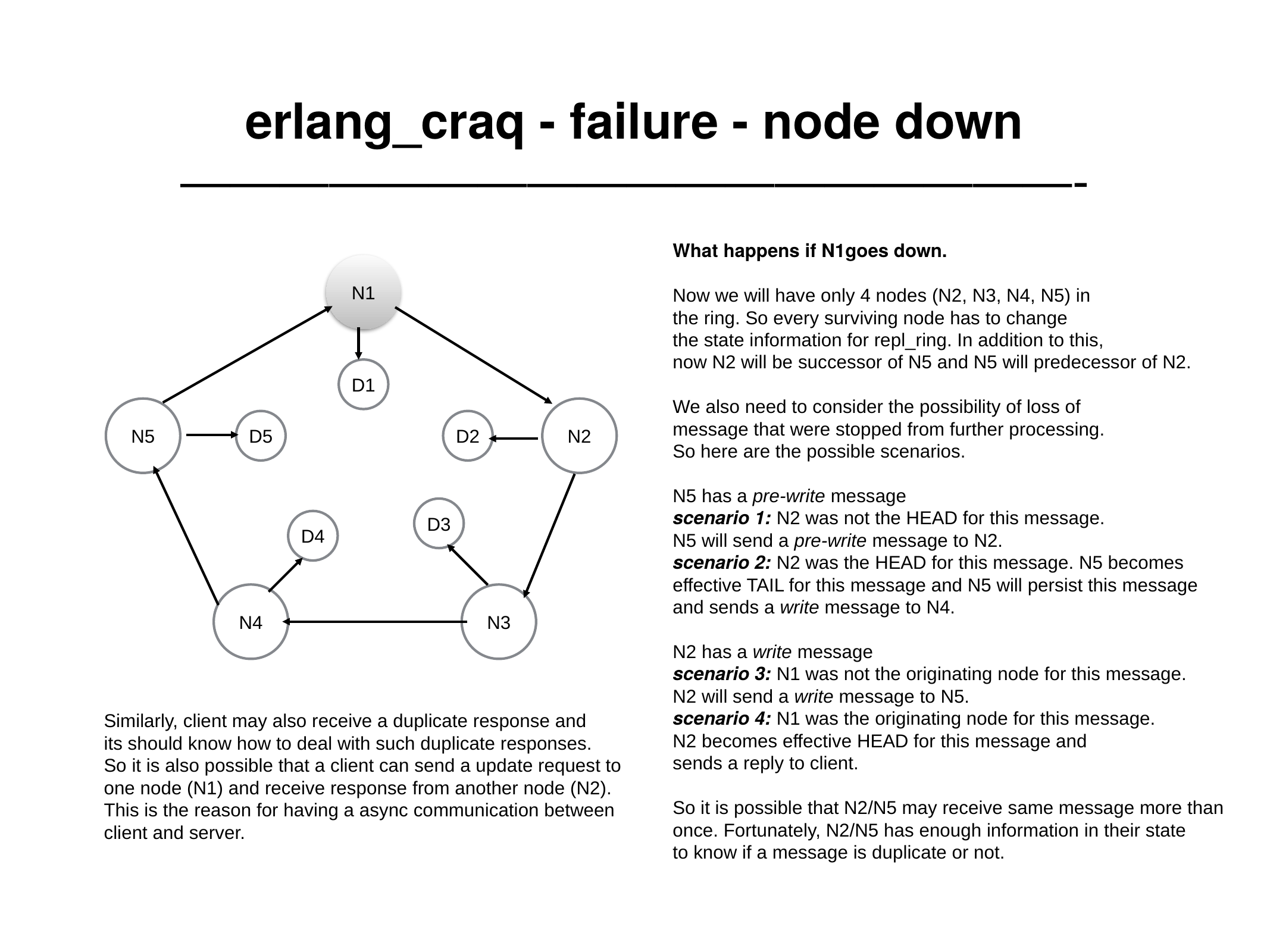

# erlang_craq - failure - node down
——————————————————-
What happens if N1goes down.

Now we will have only 4 nodes (N2, N3, N4, N5) in
the ring. So every surviving node has to change
the state information for repl_ring. In addition to this,
now N2 will be successor of N5 and N5 will predecessor of N2.

We also need to consider the possibility of loss of
message that were stopped from further processing.
So here are the possible scenarios.

N5 has a pre-write message
scenario 1: N2 was not the HEAD for this message.
N5 will send a pre-write message to N2.
scenario 2: N2 was the HEAD for this message. N5 becomes
effective TAIL for this message and N5 will persist this message
and sends a write message to N4.

N2 has a write message
scenario 3: N1 was not the originating node for this message.
N2 will send a write message to N5.
scenario 4: N1 was the originating node for this message.
N2 becomes effective HEAD for this message and
sends a reply to client.

So it is possible that N2/N5 may receive same message more than
once. Fortunately, N2/N5 has enough information in their state
to know if a message is duplicate or not.

N1

D1

N5
D5
D2
N2

D3

D4

N4
N3

Similarly, client may also receive a duplicate response and
its should know how to deal with such duplicate responses.
So it is also possible that a client can send a update request to
one node (N1) and receive response from another node (N2).
This is the reason for having a async communication between
client and server.